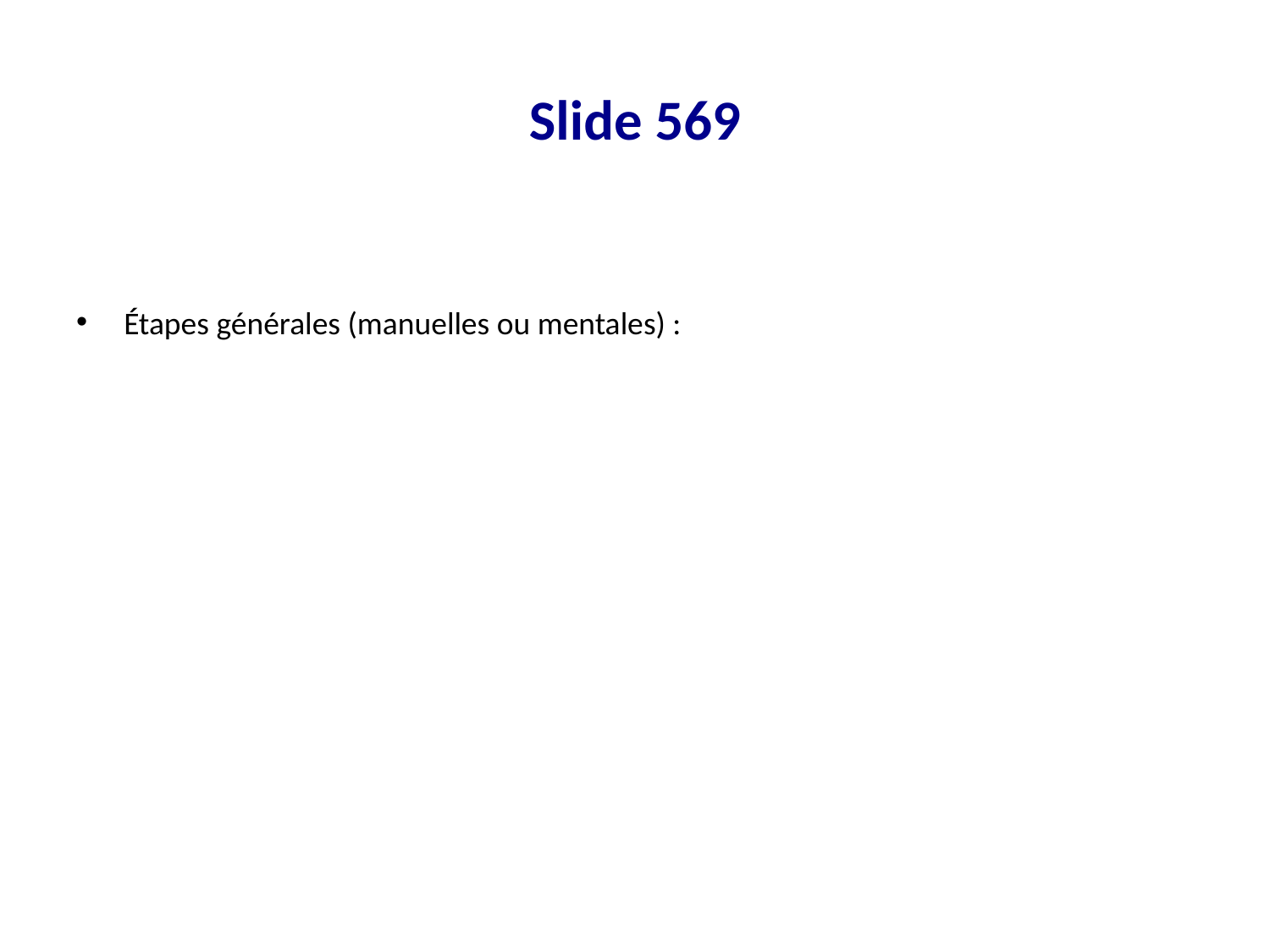

# Slide 569

Étapes générales (manuelles ou mentales) :